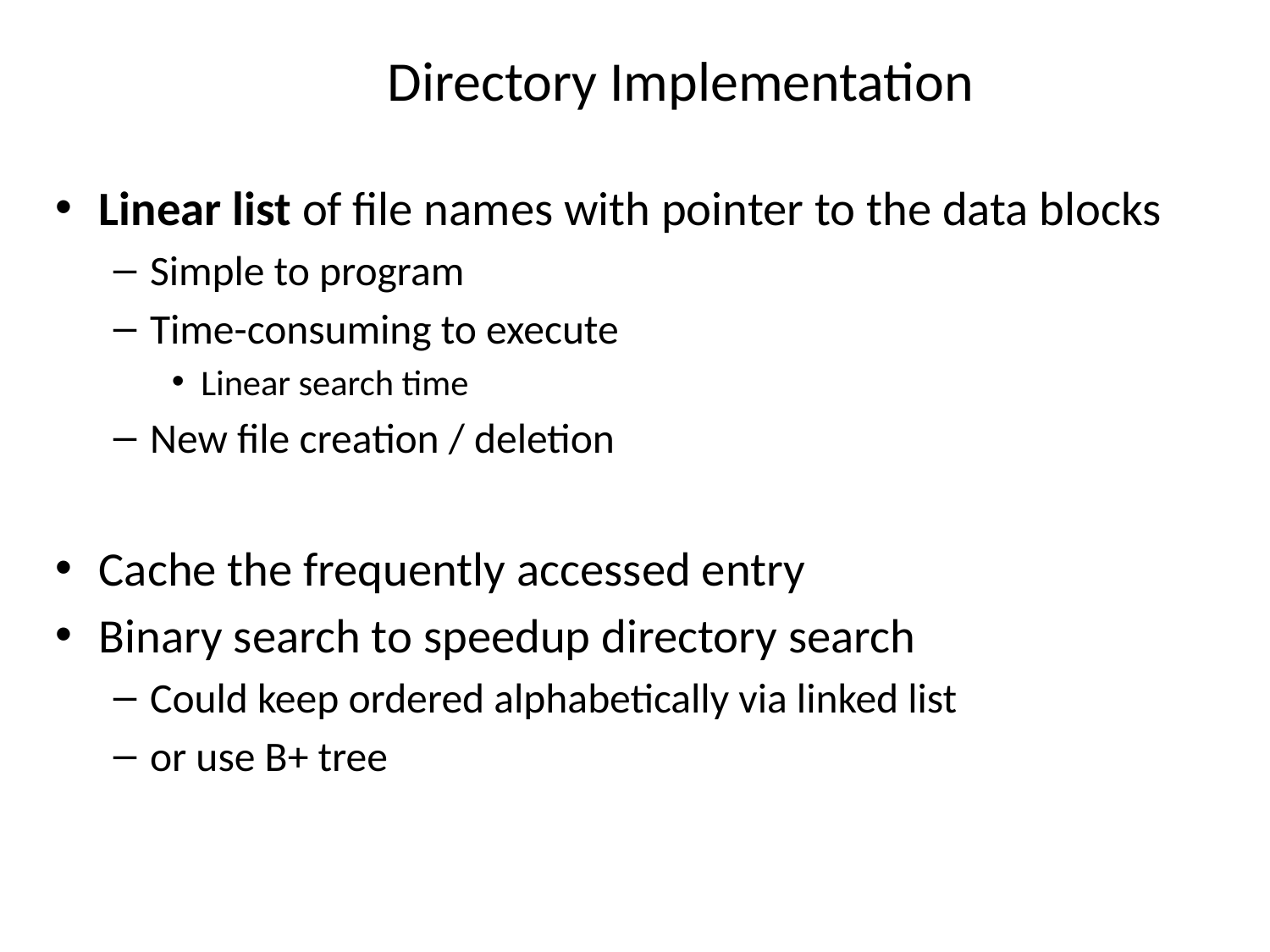

# Directory Implementation
Linear list of file names with pointer to the data blocks
Simple to program
Time-consuming to execute
Linear search time
New file creation / deletion

Cache the frequently accessed entry
Binary search to speedup directory search
Could keep ordered alphabetically via linked list
or use B+ tree